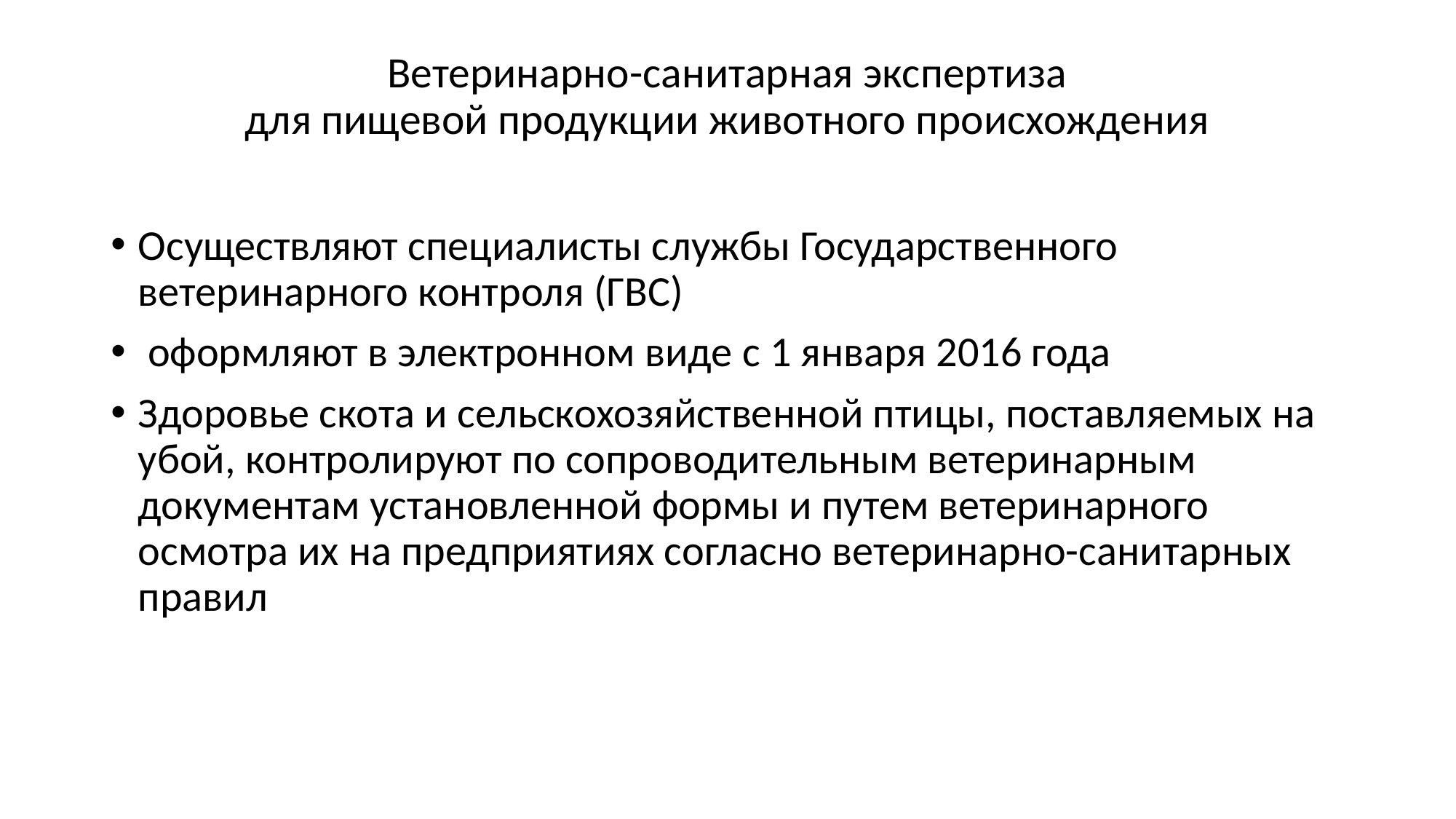

# Ветеринарно-санитарная экспертиза для пищевой продукции животного происхождения
Осуществляют специалисты службы Государственного ветеринарного контроля (ГВС)
 оформляют в электронном виде с 1 января 2016 года
Здоровье скота и сельскохозяйственной птицы, поставляемых на убой, контролируют по сопроводительным ветеринарным документам установленной формы и путем ветеринарного осмотра их на предприятиях согласно ветеринарно-санитарных правил